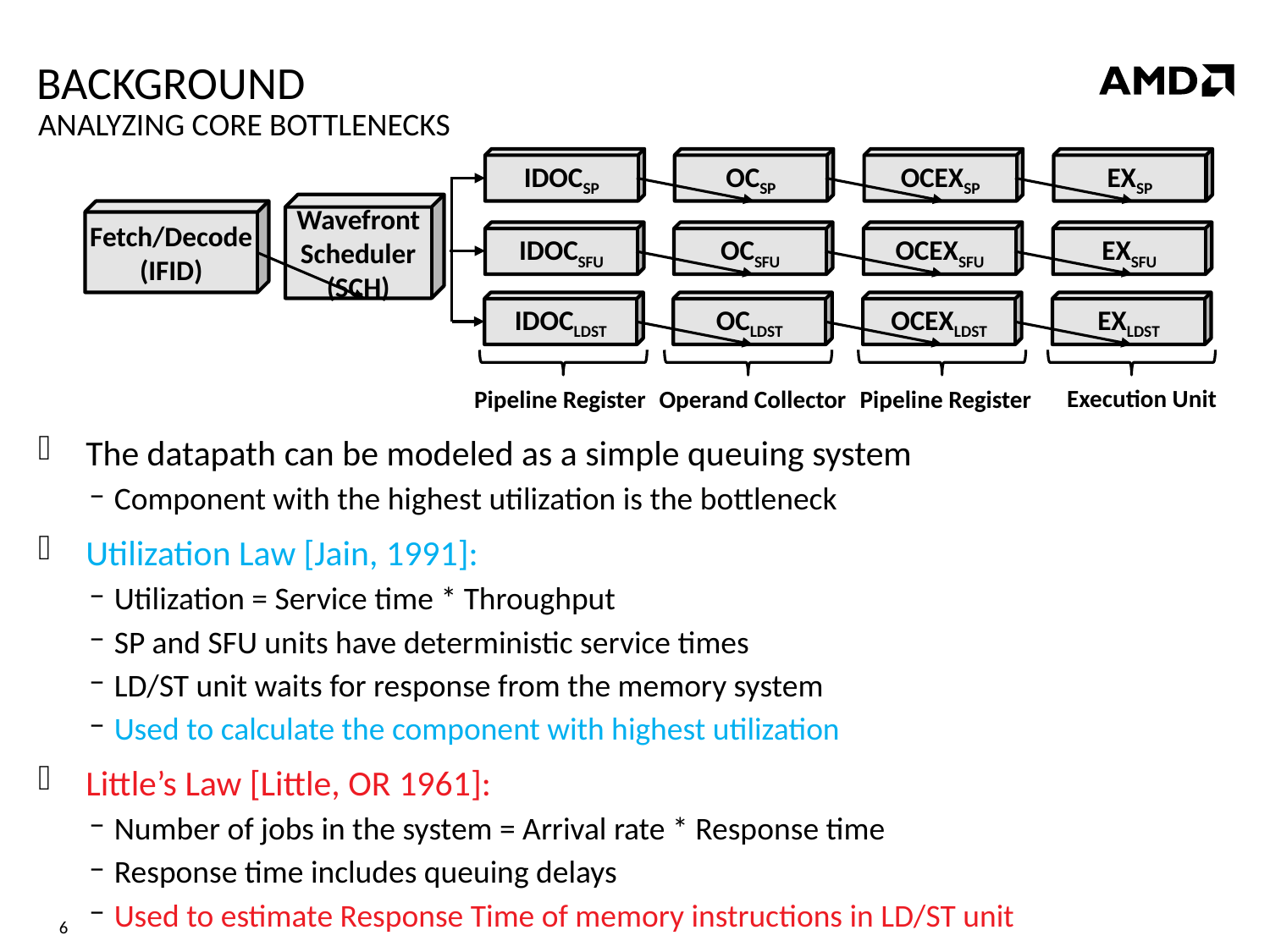

# Background
Analyzing Core Bottlenecks
IDOCSP
OCSP
OCEXSP
EXSP
Wavefront
Scheduler
(SCH)
Fetch/Decode
(IFID)
IDOCSFU
OCSFU
OCEXSFU
EXSFU
IDOCLDST
OCLDST
OCEXLDST
EXLDST

Execution Unit
Pipeline Register
Operand Collector
Pipeline Register
The datapath can be modeled as a simple queuing system
Component with the highest utilization is the bottleneck
Utilization Law [Jain, 1991]:
Utilization = Service time * Throughput
SP and SFU units have deterministic service times
LD/ST unit waits for response from the memory system
Used to calculate the component with highest utilization
Little’s Law [Little, OR 1961]:
Number of jobs in the system = Arrival rate * Response time
Response time includes queuing delays
Used to estimate Response Time of memory instructions in LD/ST unit